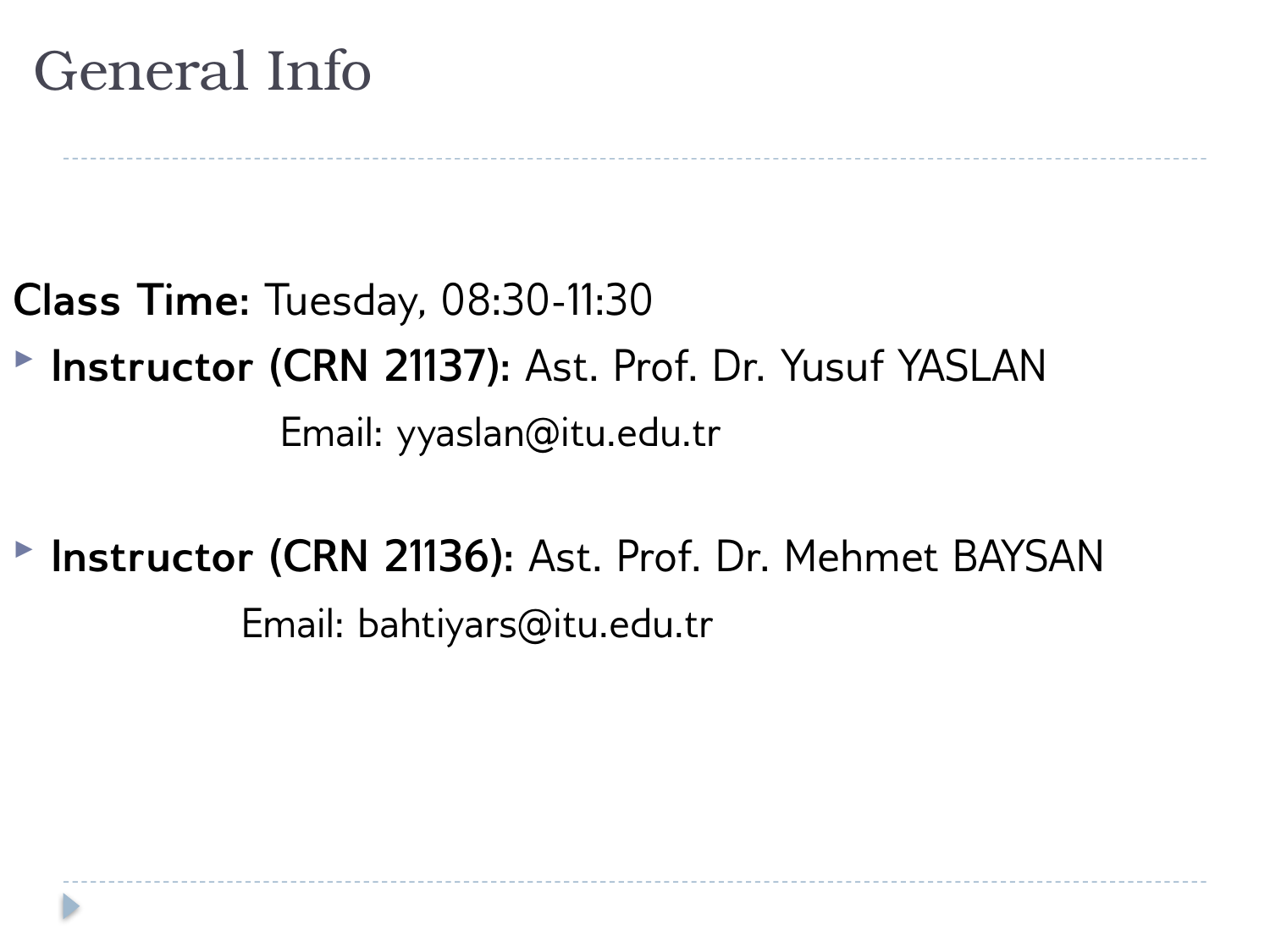

# General Info

Class Time: Tuesday, 08:30-11:30
Instructor (CRN 21137): Ast. Prof. Dr. Yusuf YASLAN
  		 Email: yyaslan@itu.edu.tr

Instructor (CRN 21136): Ast. Prof. Dr. Mehmet BAYSAN
	        Email: bahtiyars@itu.edu.tr